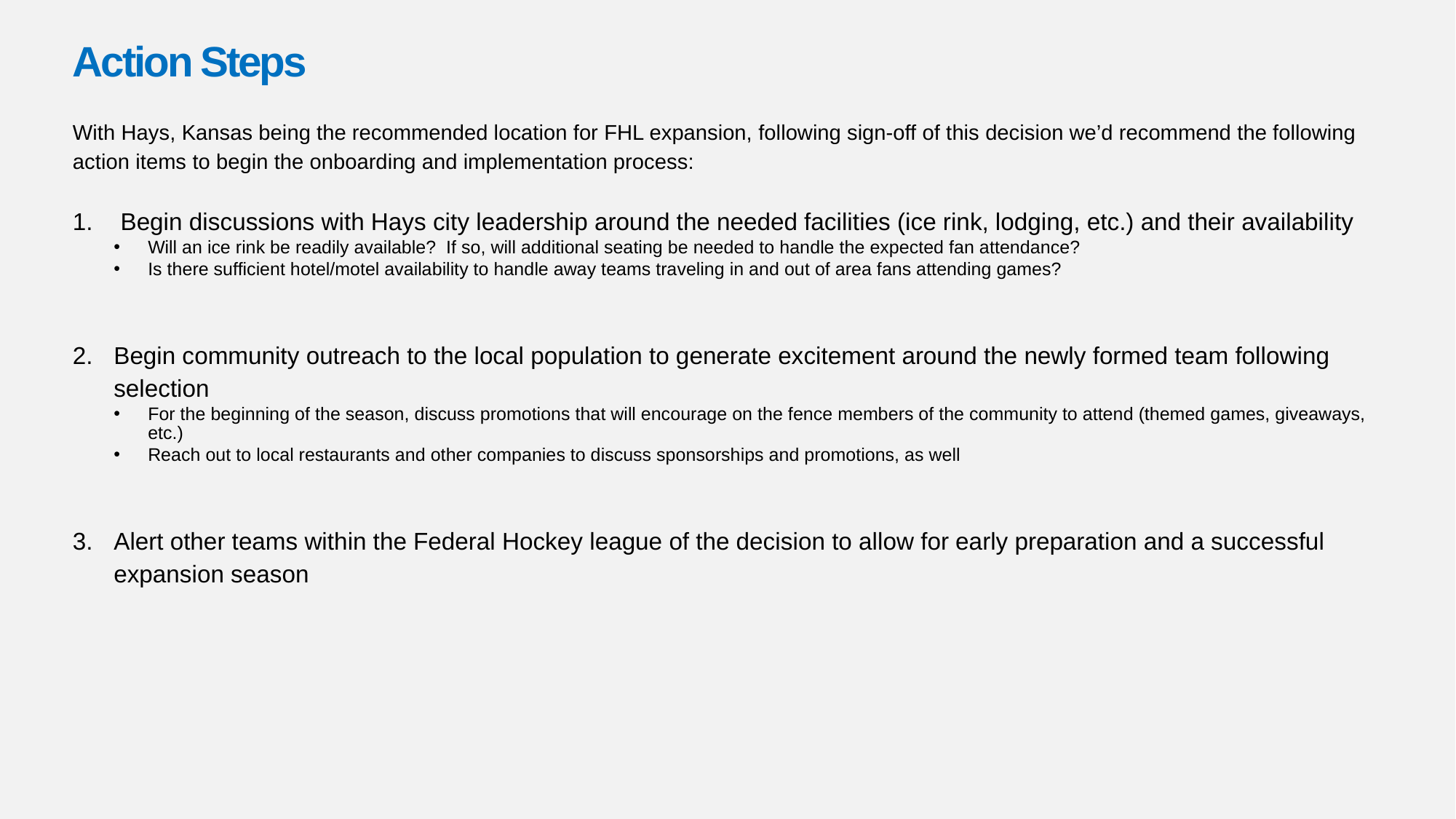

# Action Steps
With Hays, Kansas being the recommended location for FHL expansion, following sign-off of this decision we’d recommend the following action items to begin the onboarding and implementation process:

 Begin discussions with Hays city leadership around the needed facilities (ice rink, lodging, etc.) and their availability
Will an ice rink be readily available?  If so, will additional seating be needed to handle the expected fan attendance?
Is there sufficient hotel/motel availability to handle away teams traveling in and out of area fans attending games?

Begin community outreach to the local population to generate excitement around the newly formed team following selection
For the beginning of the season, discuss promotions that will encourage on the fence members of the community to attend (themed games, giveaways, etc.)
Reach out to local restaurants and other companies to discuss sponsorships and promotions, as well

Alert other teams within the Federal Hockey league of the decision to allow for early preparation and a successful expansion season